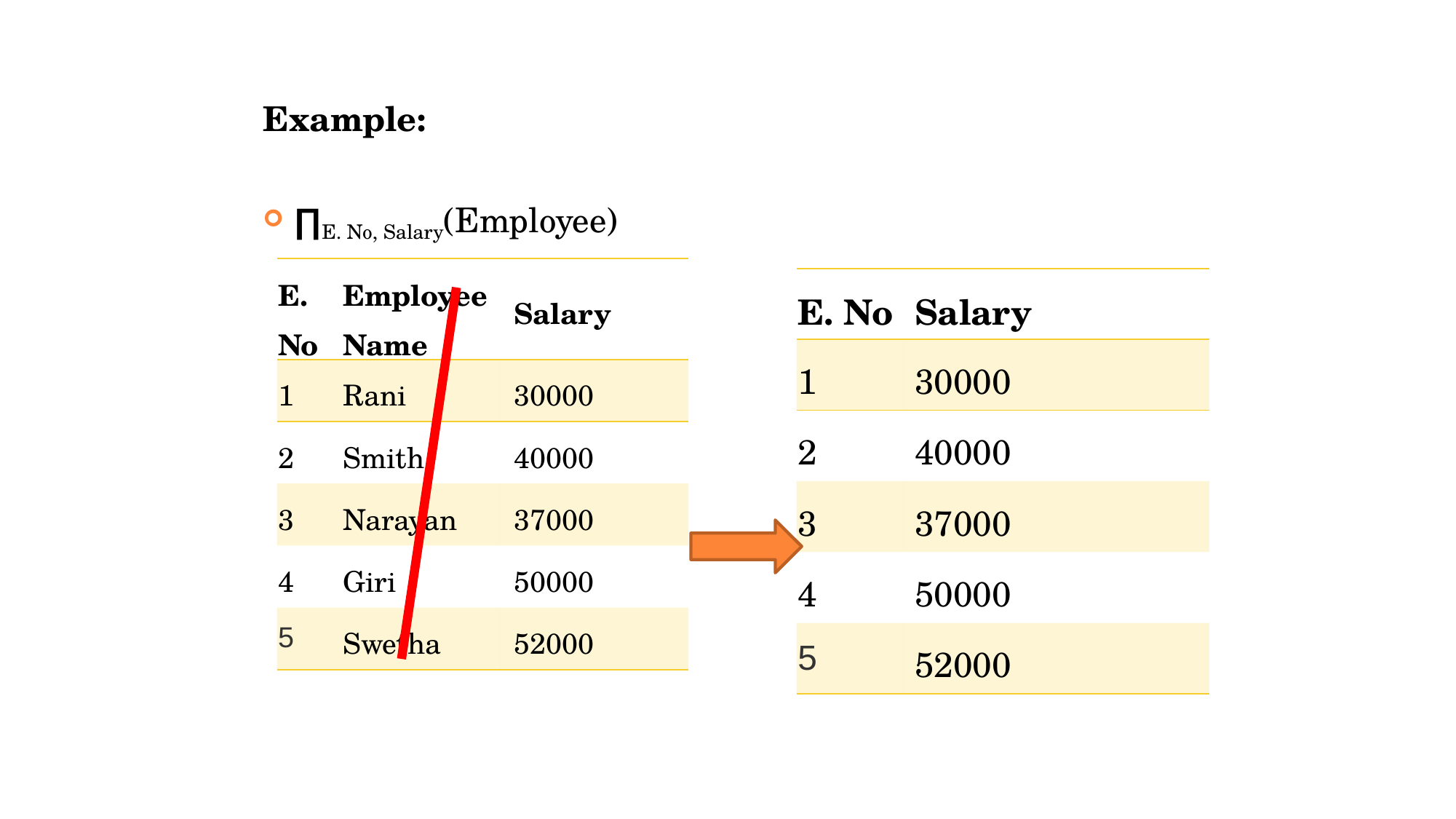

Example:

∏E. No, Salary(Employee)
| E. No | Employee Name | Salary |
| --- | --- | --- |
| 1 | Rani | 30000 |
| 2 | Smith | 40000 |
| 3 | Narayan | 37000 |
| 4 | Giri | 50000 |
| 5 | Swetha | 52000 |
| E. No | Salary |
| --- | --- |
| 1 | 30000 |
| 2 | 40000 |
| 3 | 37000 |
| 4 | 50000 |
| 5 | 52000 |